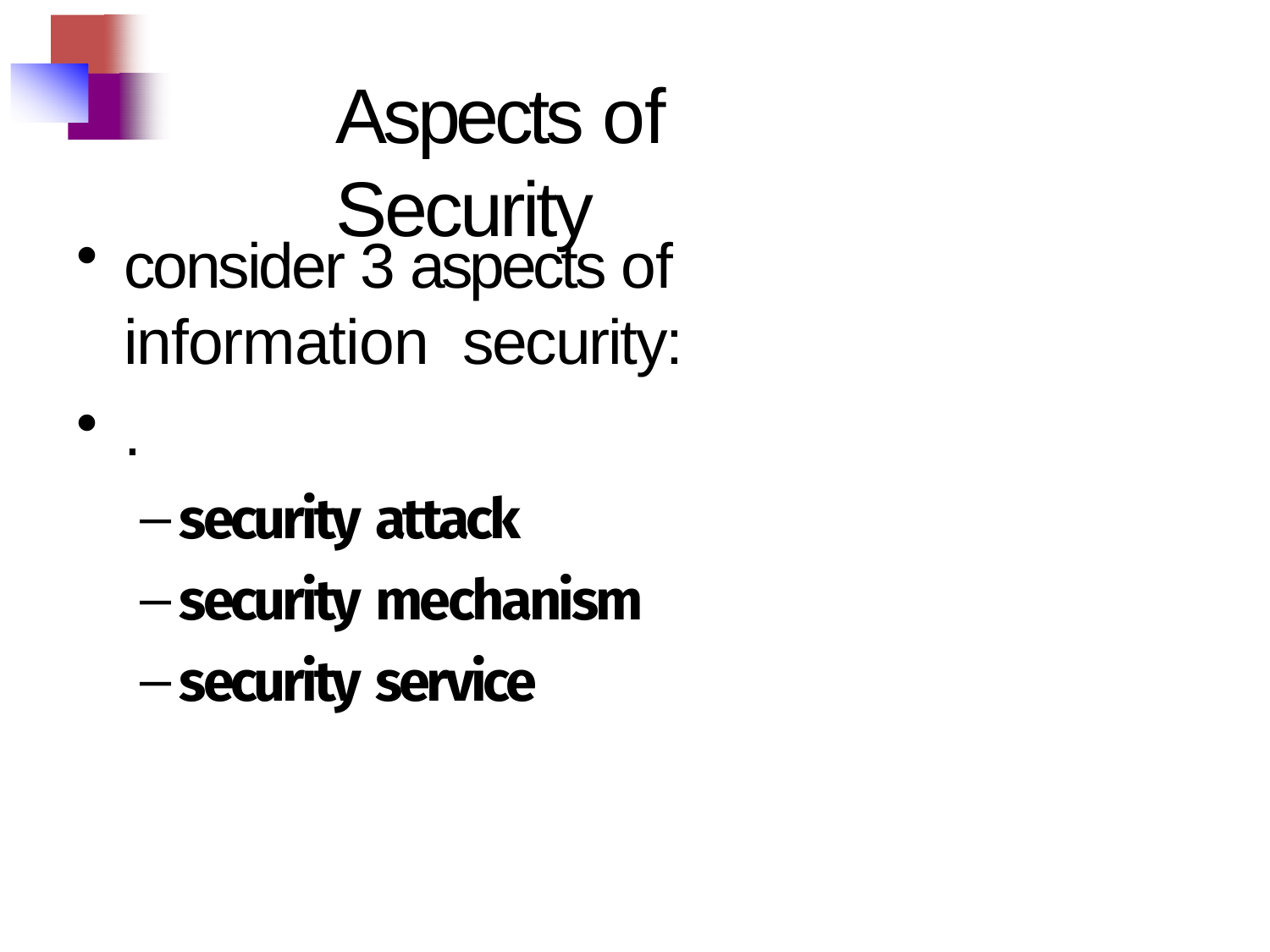

# Aspects of Security

consider 3 aspects of information  security:
.
security attack
security mechanism
security service